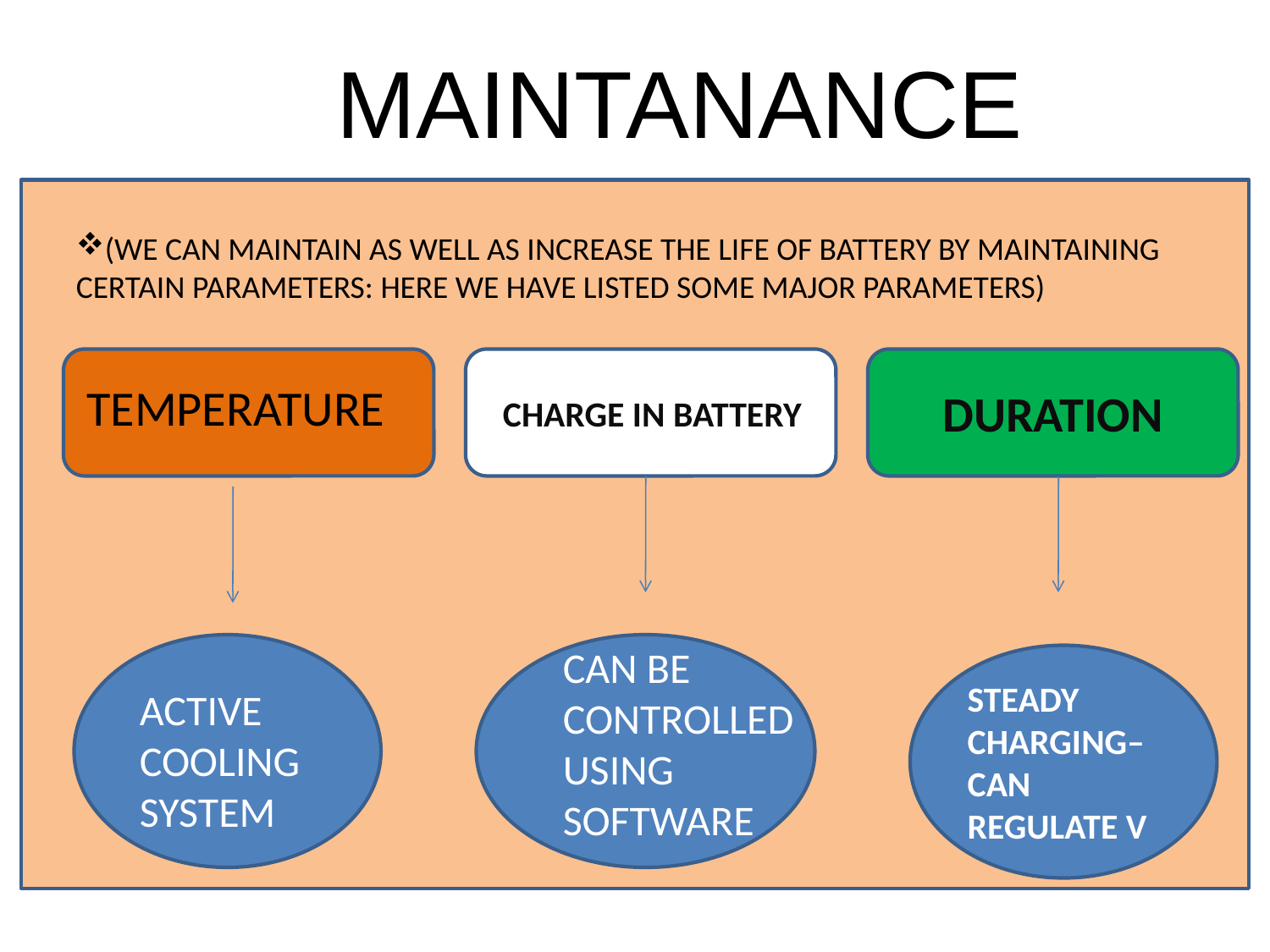

# MAINTANANCE

(WE CAN MAINTAIN AS WELL AS INCREASE THE LIFE OF BATTERY BY MAINTAINING CERTAIN PARAMETERS: HERE WE HAVE LISTED SOME MAJOR PARAMETERS)

CCHARGE IN BATTERY
     DURATION
TEMPERATURE

CAN BE CONTROLLED USING SOFTWARE
STEADY CHARGING– CAN REGULATE V
ACTIVE COOLING SYSTEM